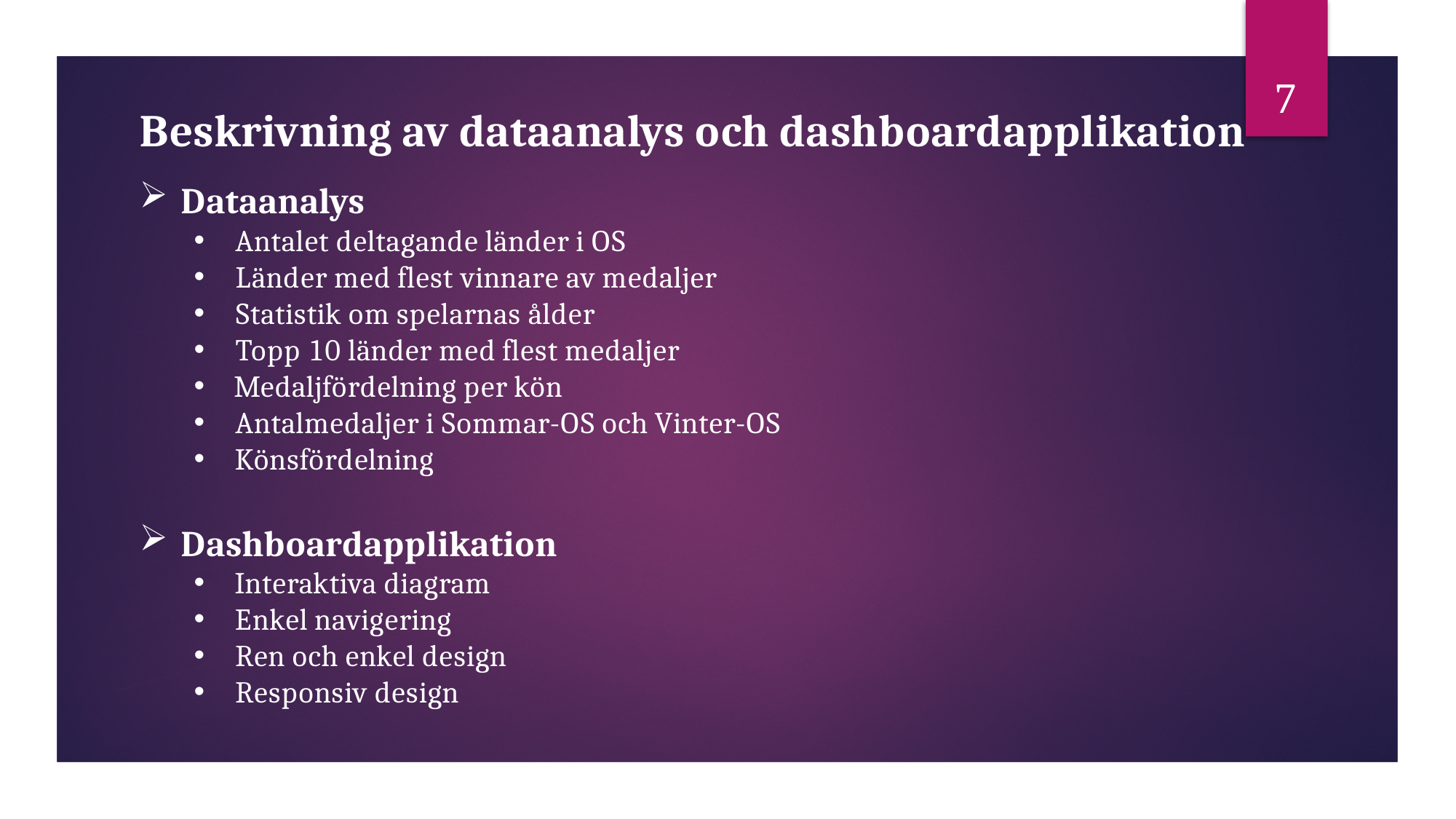

7
Beskrivning av dataanalys och dashboardapplikation

Dataanalys
Antalet deltagande länder i OS
Länder med flest vinnare av medaljer
Statistik om spelarnas ålder
Topp 10 länder med flest medaljer
Medaljfördelning per kön
Antalmedaljer i Sommar-OS och Vinter-OS
Könsfördelning

Dashboardapplikation
Interaktiva diagram
Enkel navigering
Ren och enkel design
Responsiv design